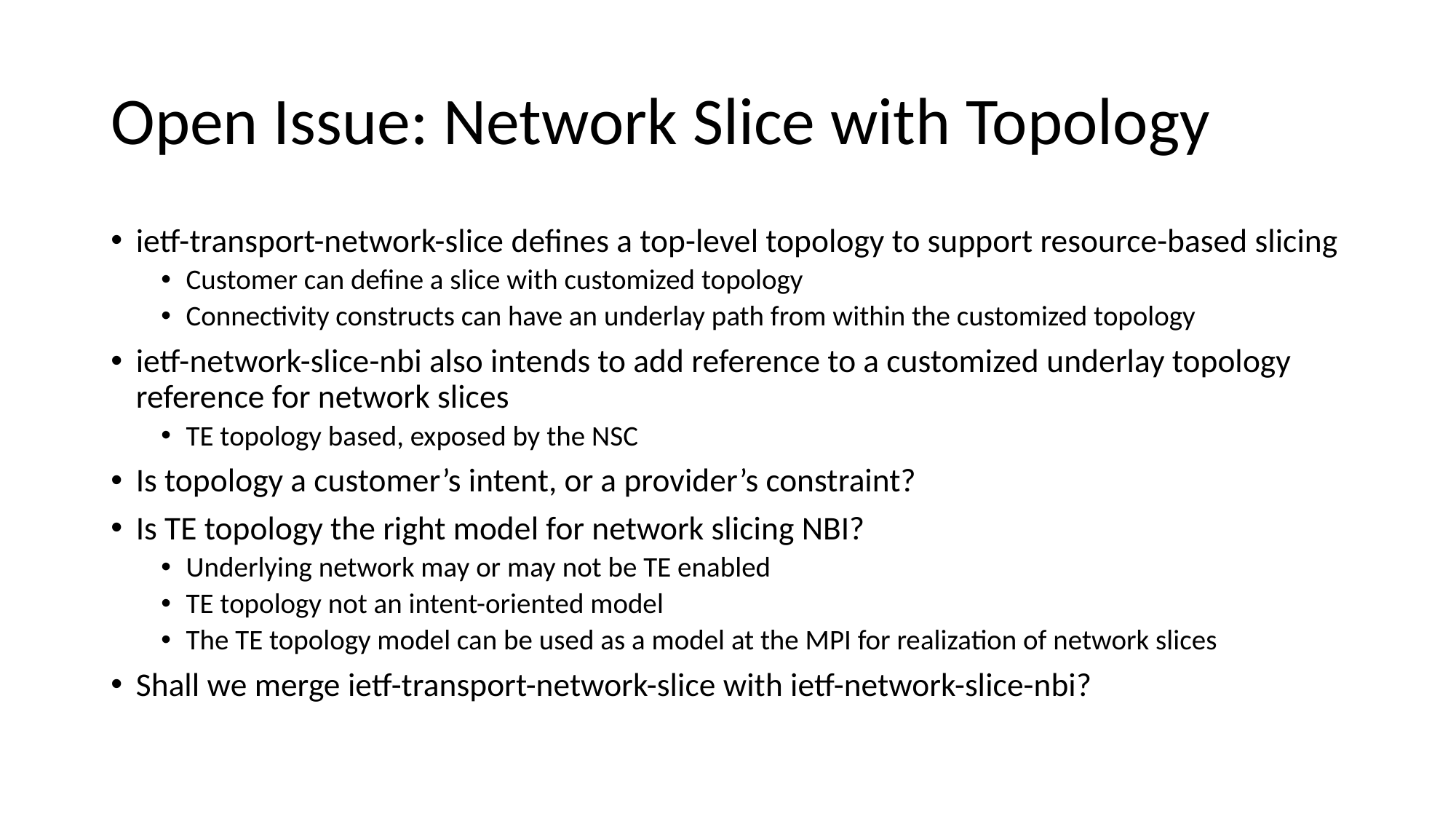

# Open Issue: Network Slice with Topology
ietf-transport-network-slice defines a top-level topology to support resource-based slicing
Customer can define a slice with customized topology
Connectivity constructs can have an underlay path from within the customized topology
ietf-network-slice-nbi also intends to add reference to a customized underlay topology reference for network slices
TE topology based, exposed by the NSC
Is topology a customer’s intent, or a provider’s constraint?
Is TE topology the right model for network slicing NBI?
Underlying network may or may not be TE enabled
TE topology not an intent-oriented model
The TE topology model can be used as a model at the MPI for realization of network slices
Shall we merge ietf-transport-network-slice with ietf-network-slice-nbi?